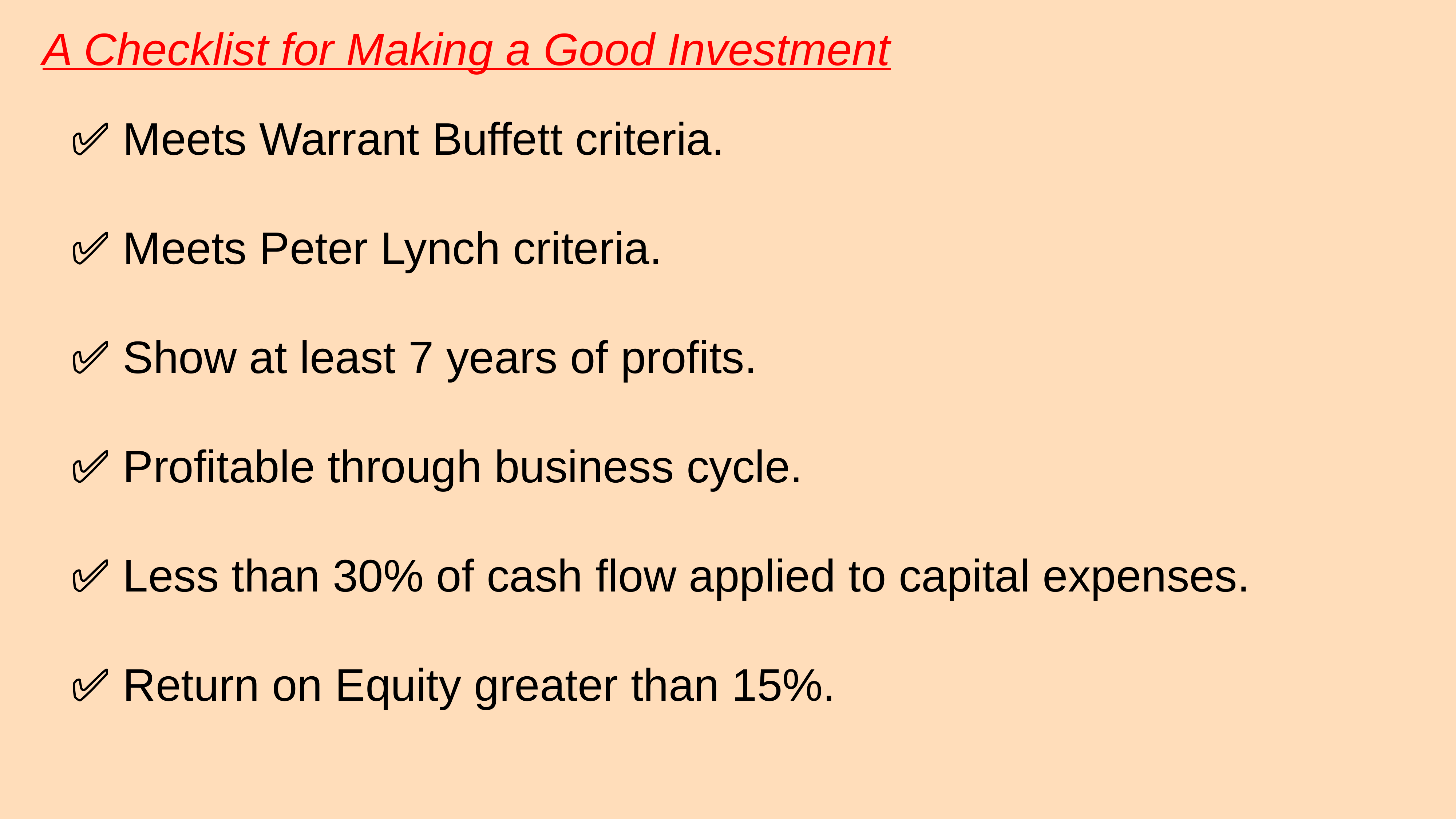

A Checklist for Making a Good Investment
✅ Meets Warrant Buffett criteria.

✅ Meets Peter Lynch criteria.

✅ Show at least 7 years of profits.

✅ Profitable through business cycle.

✅ Less than 30% of cash flow applied to capital expenses.

✅ Return on Equity greater than 15%.